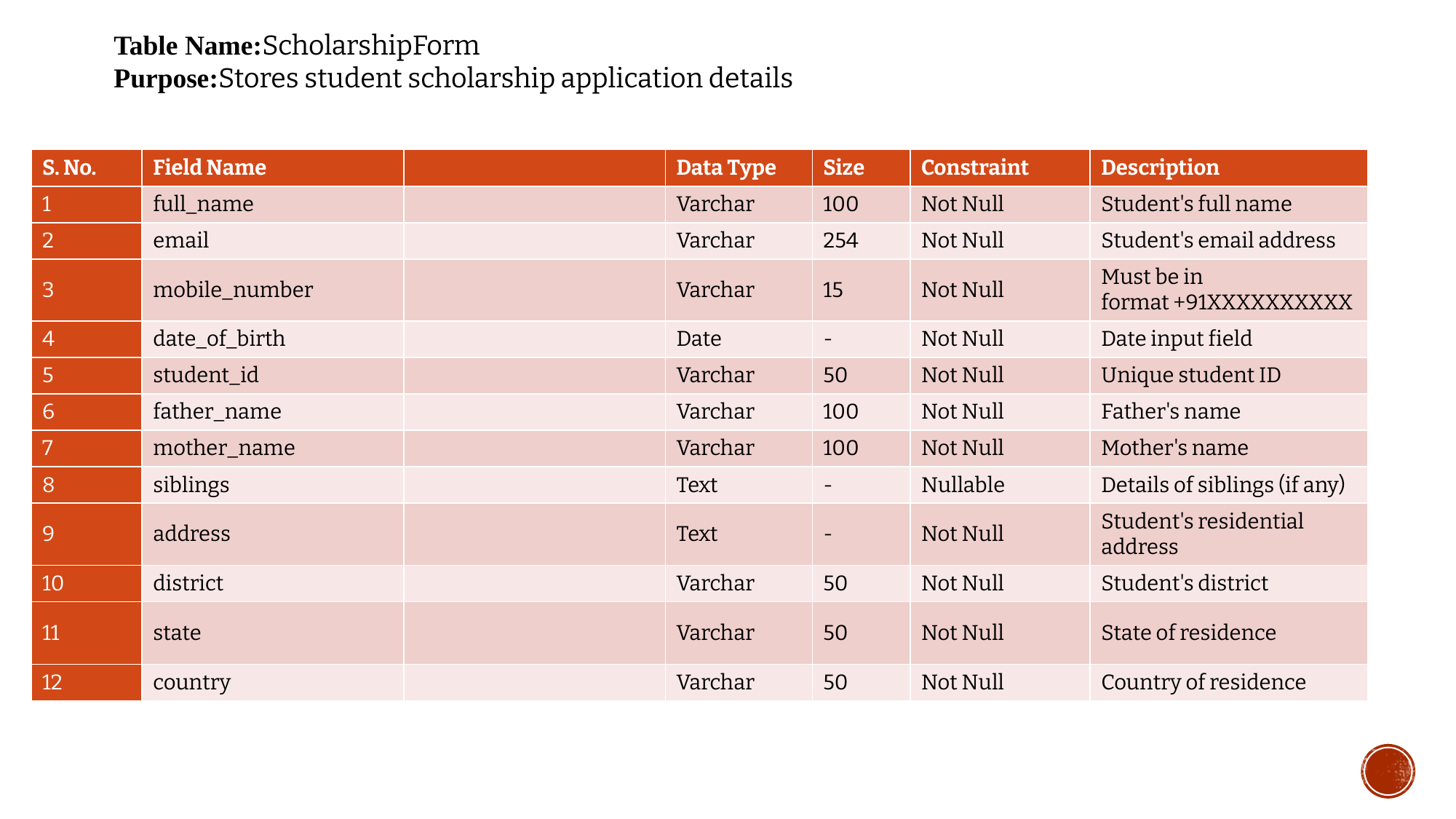

Table Name:ScholarshipForm
Purpose:Stores student scholarship application details
| S. No. | Field Name |  | Data Type | Size | Constraint | Description |
| --- | --- | --- | --- | --- | --- | --- |
| 1 | full\_name |  | Varchar | 100 | Not Null | Student's full name |
| 2 | email |  | Varchar | 254 | Not Null | Student's email address |
| 3 | mobile\_number |  | Varchar | 15 | Not Null | Must be in format +91XXXXXXXXXX |
| 4 | date\_of\_birth |  | Date | - | Not Null | Date input field |
| 5 | student\_id |  | Varchar | 50 | Not Null | Unique student ID |
| 6 | father\_name |  | Varchar | 100 | Not Null | Father's name |
| 7 | mother\_name |  | Varchar | 100 | Not Null | Mother's name |
| 8 | siblings |  | Text | - | Nullable | Details of siblings (if any) |
| 9 | address |  | Text | - | Not Null | Student's residential address |
| 10 | district |  | Varchar | 50 | Not Null | Student's district |
| 11 | state |  | Varchar | 50 | Not Null | State of residence |
| 12 | country |  | Varchar | 50 | Not Null | Country of residence |